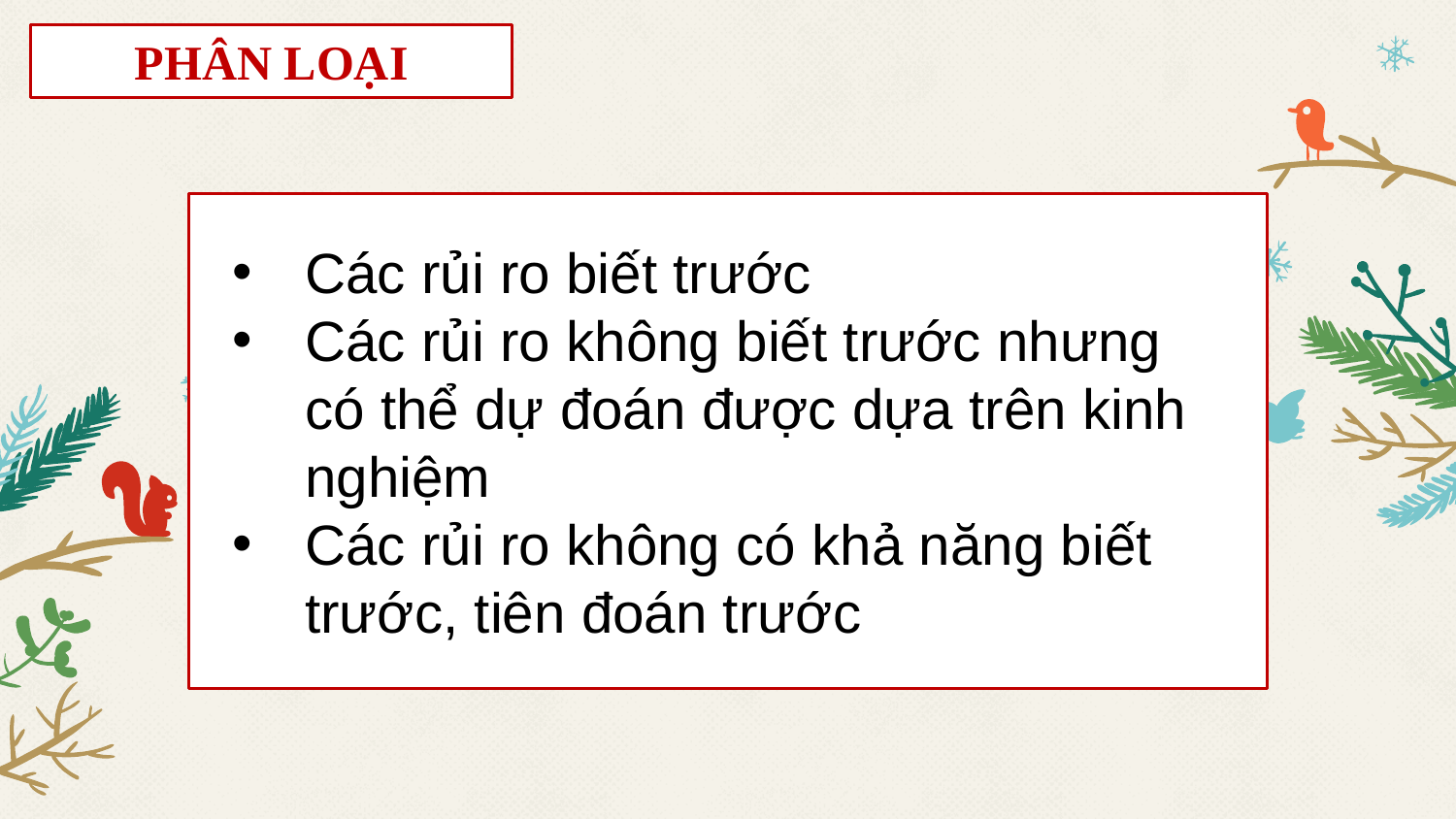

PHÂN LOẠI
Các rủi ro biết trước
Các rủi ro không biết trước nhưng có thể dự đoán được dựa trên kinh nghiệm
Các rủi ro không có khả năng biết trước, tiên đoán trước